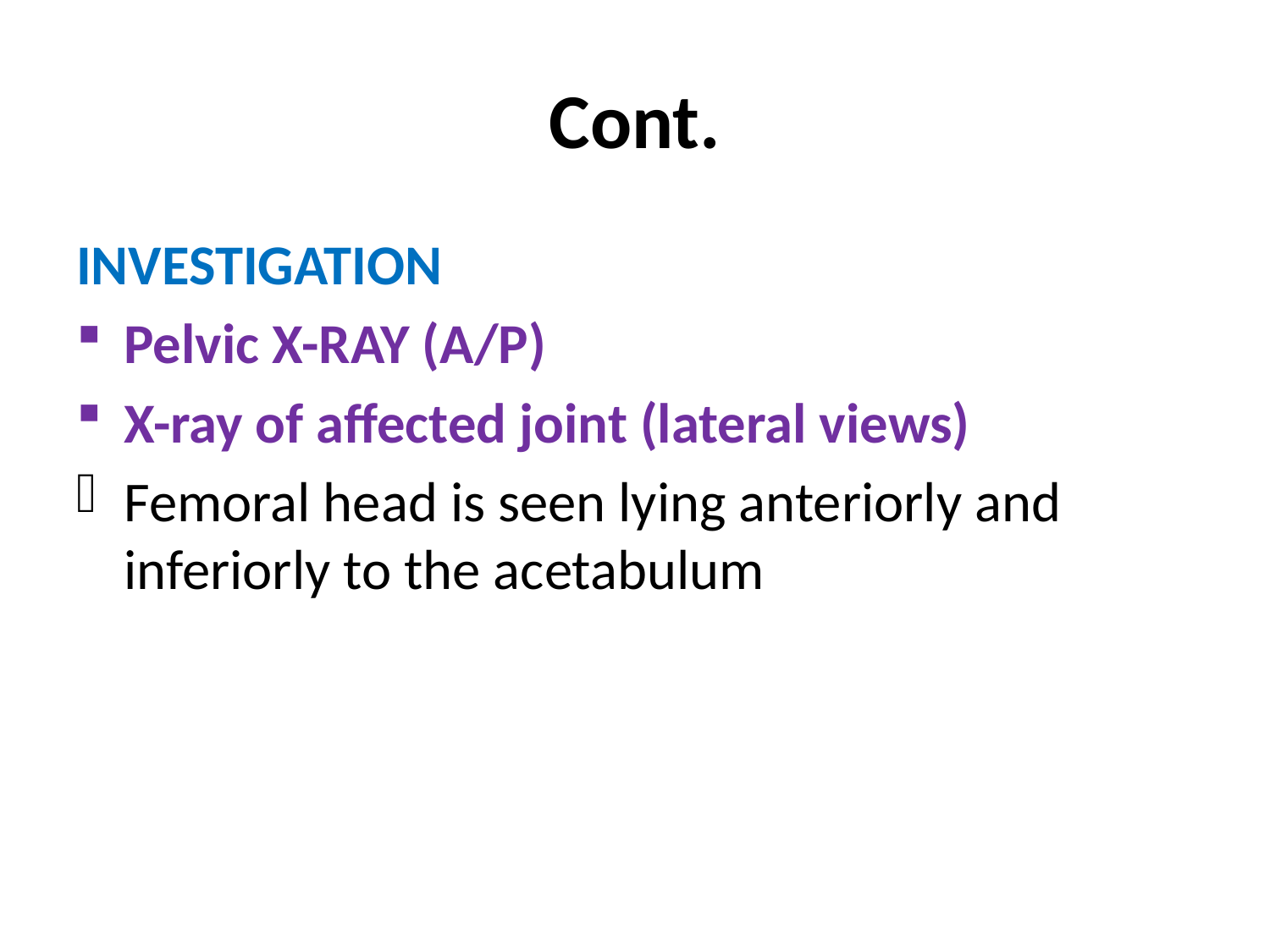

# Cont.
INVESTIGATION
Pelvic X-RAY (A/P)
X-ray of affected joint (lateral views)
Femoral head is seen lying anteriorly and inferiorly to the acetabulum